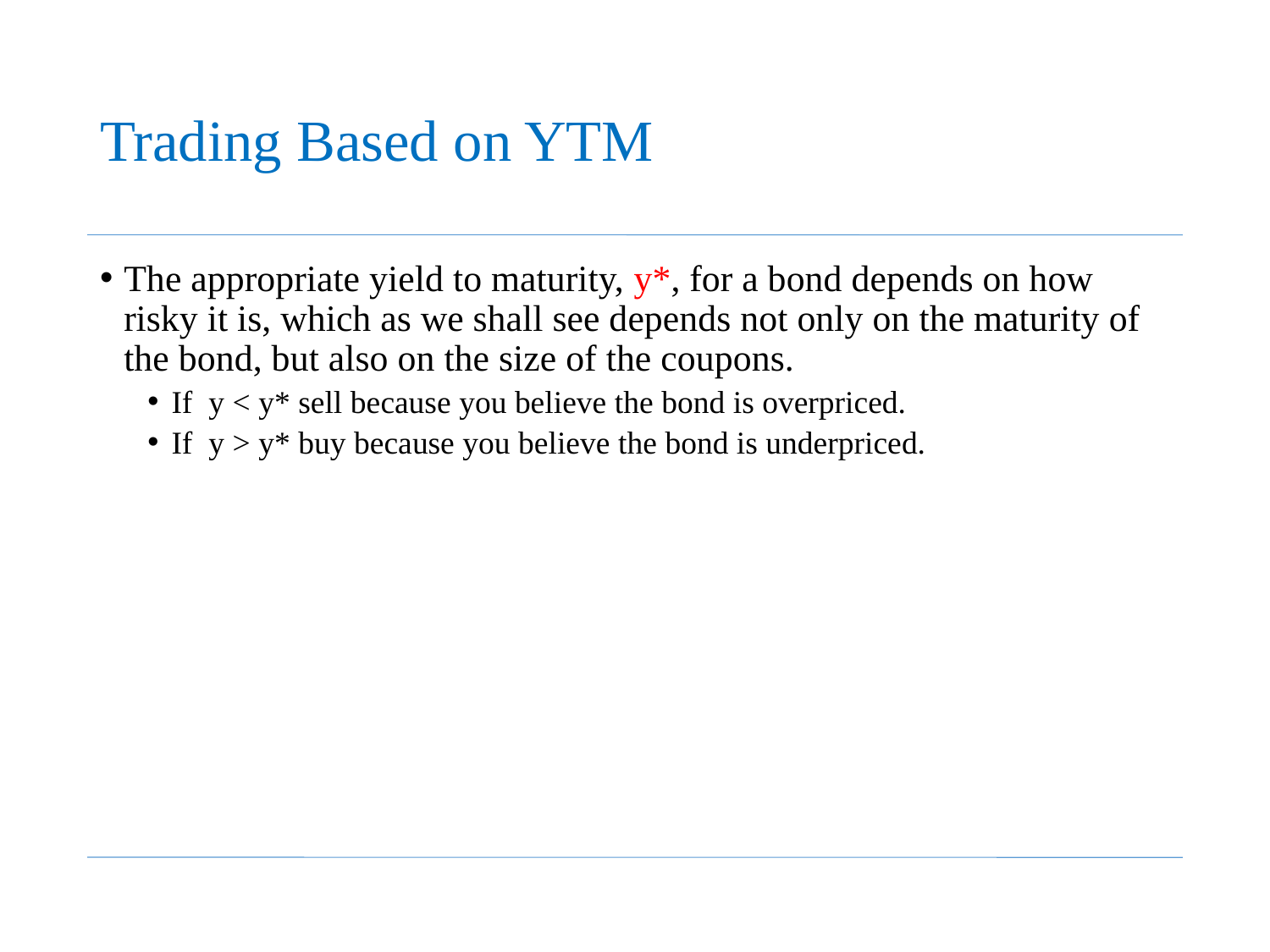

# Trading Based on YTM
The appropriate yield to maturity, y*, for a bond depends on how risky it is, which as we shall see depends not only on the maturity of the bond, but also on the size of the coupons.
If  y < y* sell because you believe the bond is overpriced.
If  y > y* buy because you believe the bond is underpriced.